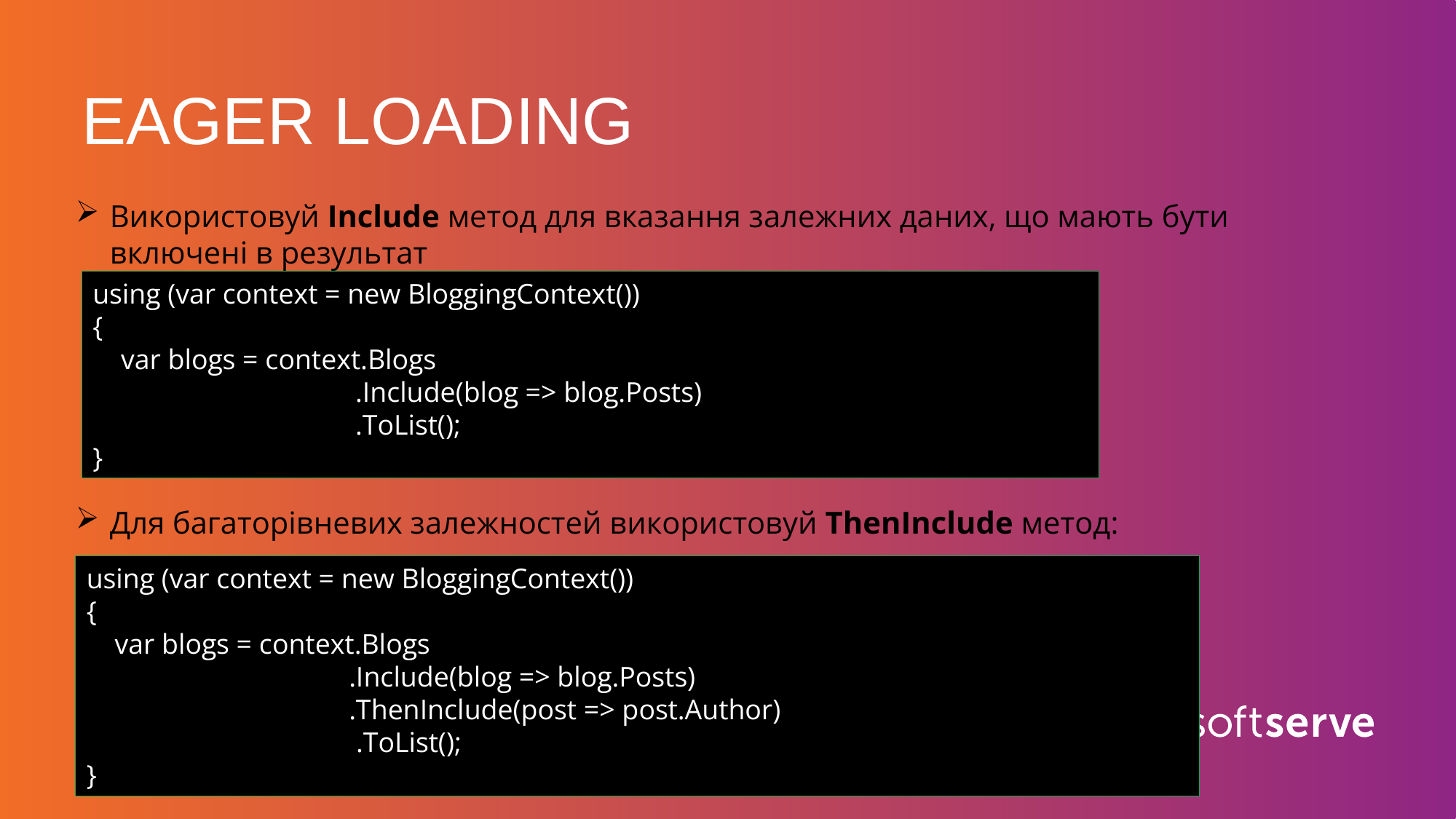

# EAGER LOADING
Використовуй Include метод для вказання залежних даних, що мають бути включені в результат

Для багаторівневих залежностей використовуй ThenInclude метод:

using (var context = new BloggingContext())
{
    var blogs = context.Blogs
                                     .Include(blog => blog.Posts)
                                     .ToList();
}
using (var context = new BloggingContext())
{
    var blogs = context.Blogs
                                     .Include(blog => blog.Posts)
                                     .ThenInclude(post => post.Author)
                                      .ToList();
}